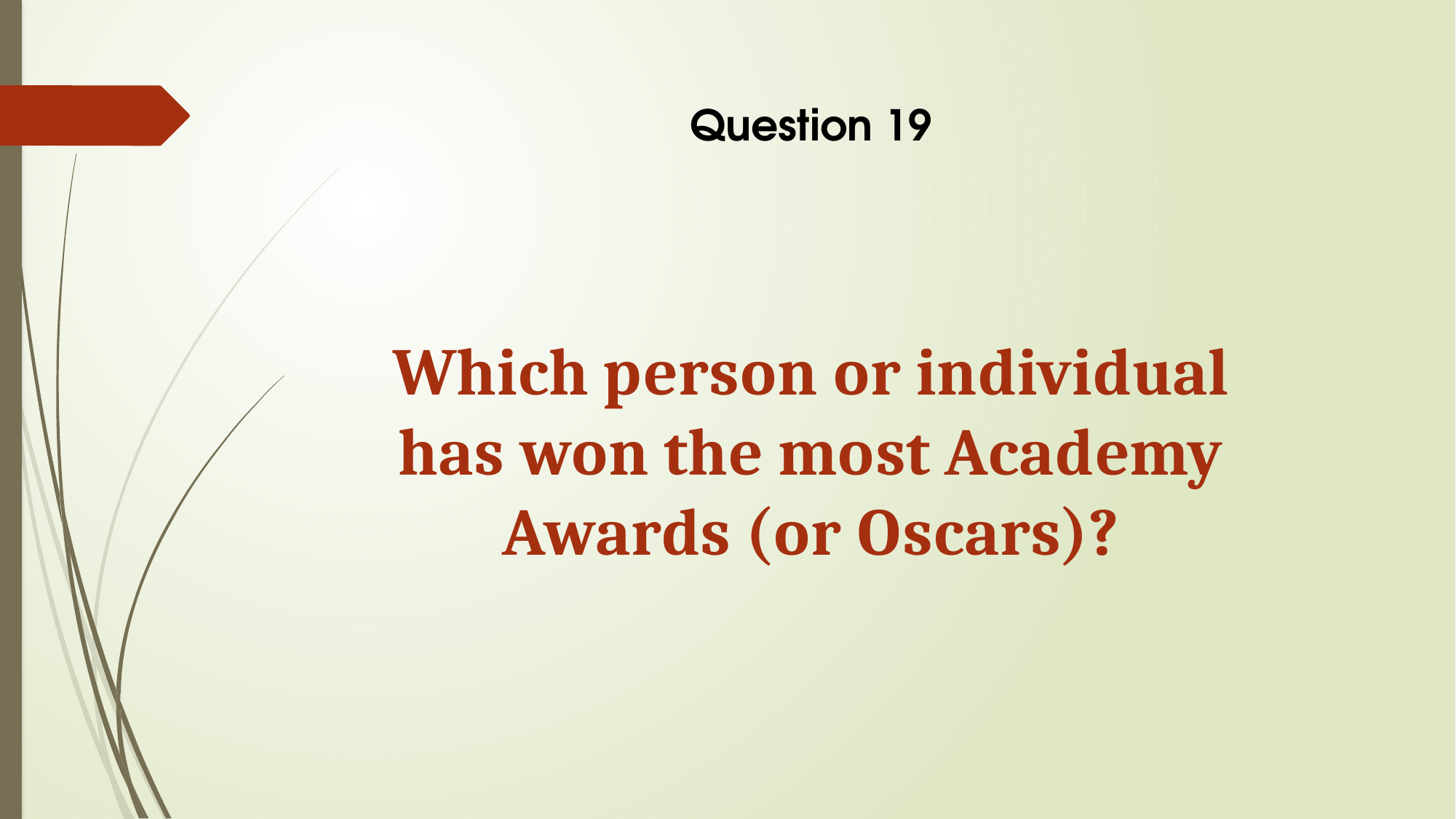

Question 19
Which person or individual has won the most Academy Awards (or Oscars)?